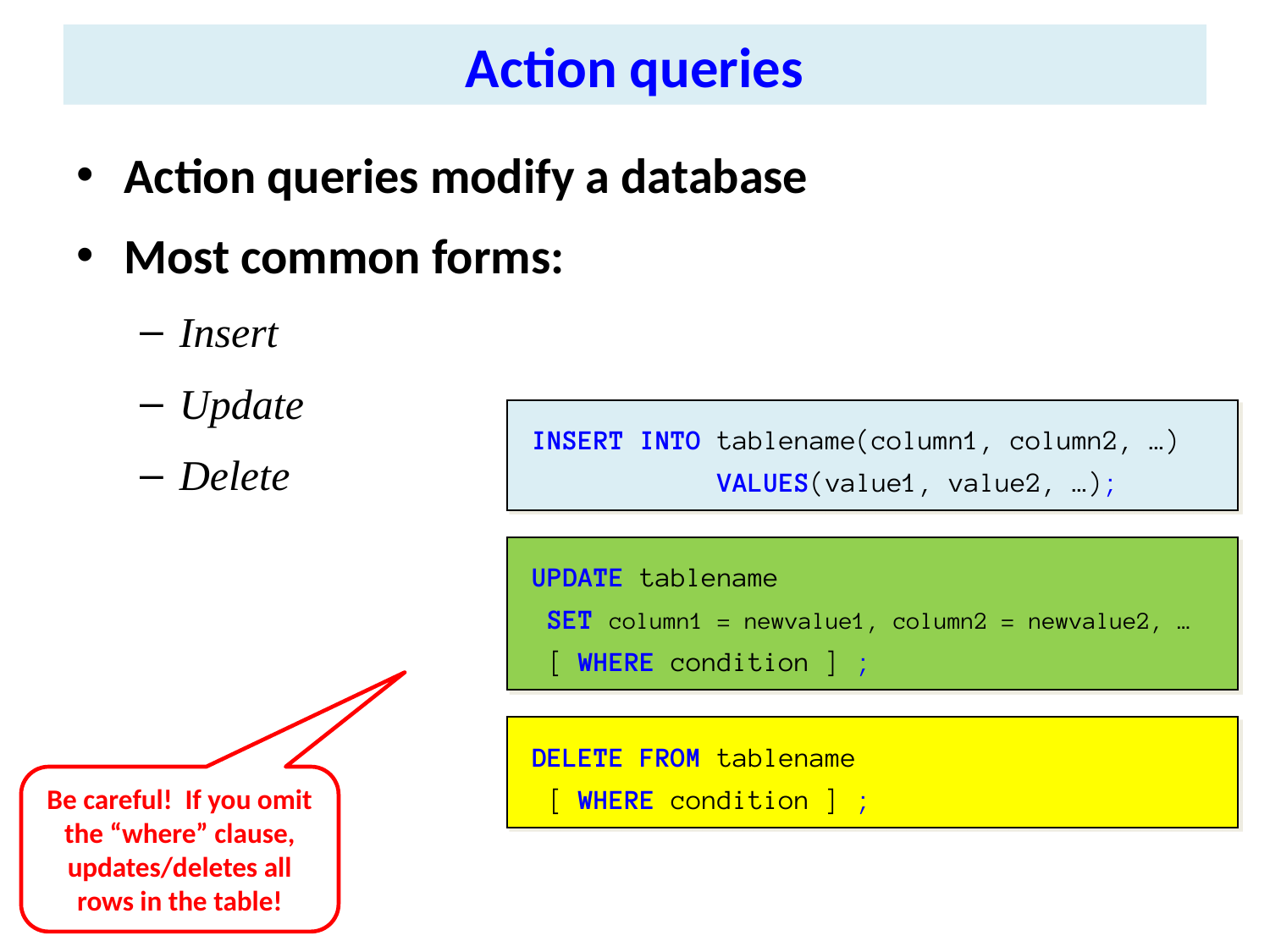

Action queries
Action queries modify a database
Most common forms:
Insert
Update
Delete
INSERT INTO tablename(column1, column2, …)
            VALUES(value1, value2, …);
UPDATE tablename
 SET column1 = newvalue1, column2 = newvalue2, …
 [ WHERE condition ] ;
DELETE FROM tablename
 [ WHERE condition ] ;
Be careful!  If you omit the “where” clause, updates/deletes all rows in the table!